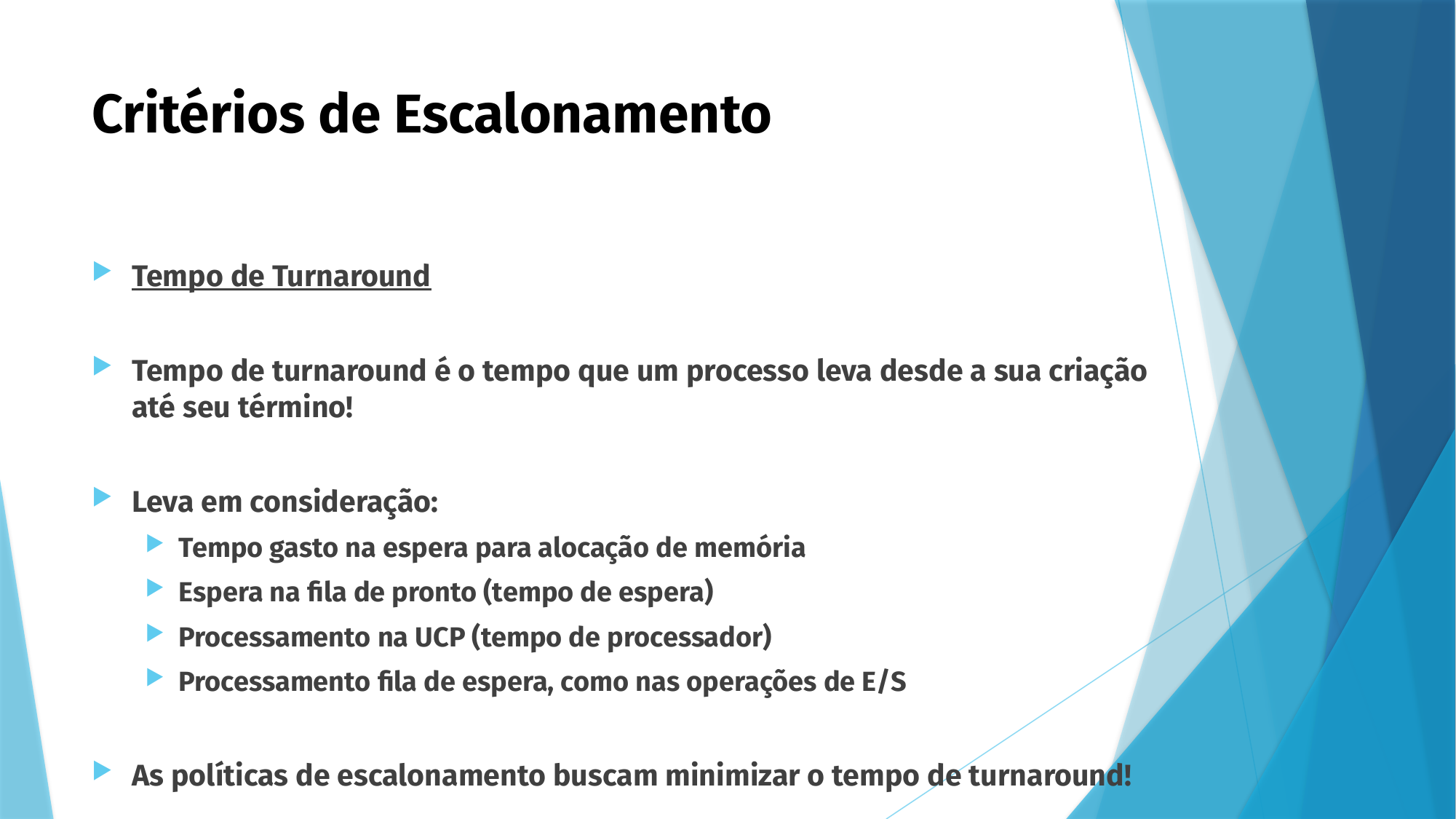

# Critérios de Escalonamento
Tempo de Turnaround

Tempo de turnaround é o tempo que um processo leva desde a sua criação até seu término!

Leva em consideração:
Tempo gasto na espera para alocação de memória
Espera na fila de pronto (tempo de espera)
Processamento na UCP (tempo de processador)
Processamento fila de espera, como nas operações de E/S

As políticas de escalonamento buscam minimizar o tempo de turnaround!